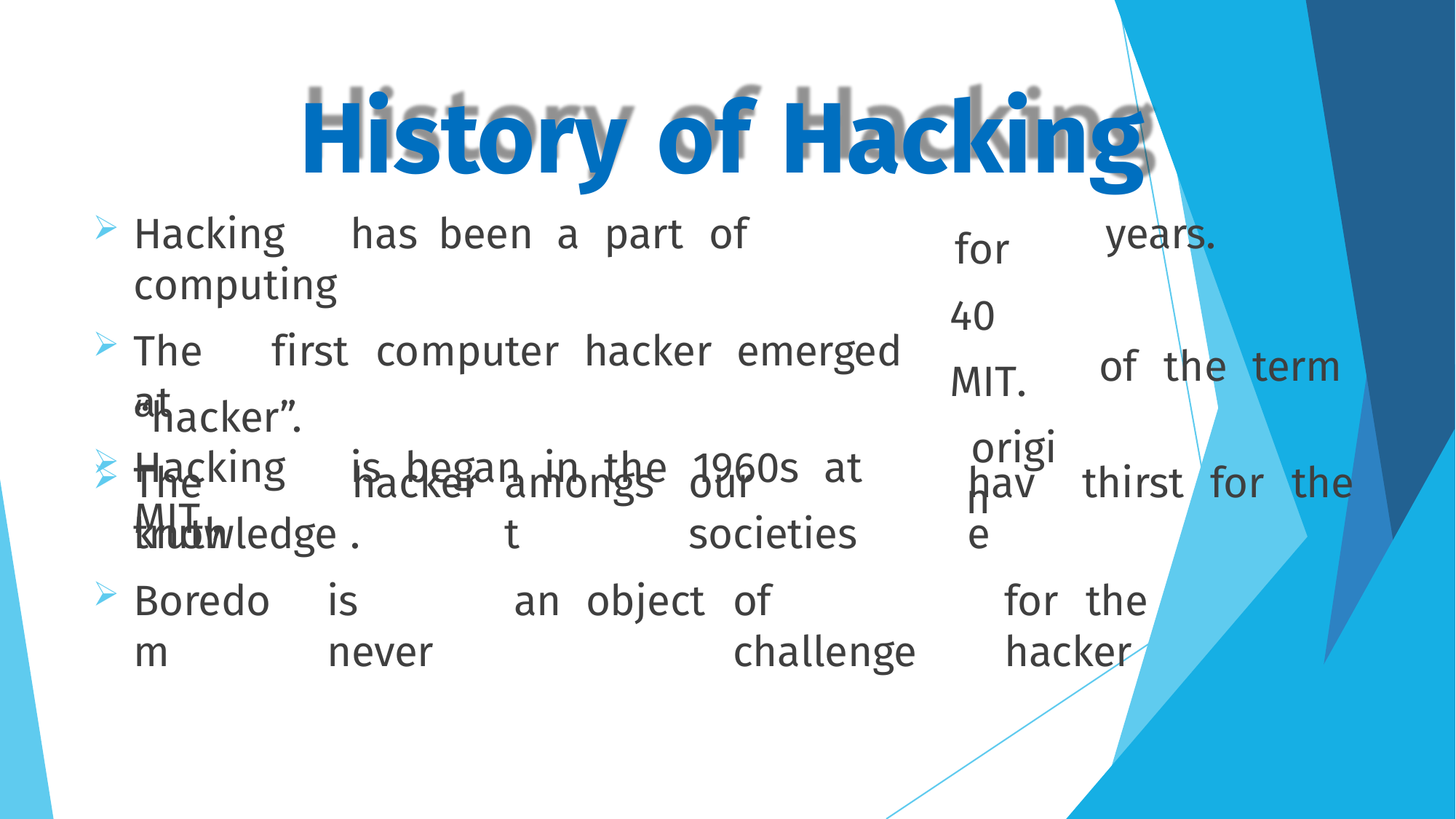

History of Hacking
Hacking	has	been	a	part	of	computing
The	first	computer	hacker	emerged	at
Hacking	is	began	in	the	1960s	at	MIT ,
for	40 MIT.
origin
years.
of	the	term
“hacker”.
The	truth
hacker
amongst
our	societies
have
thirst
for	the
knowledge .
Boredom
is	never
an	object
of	challenge
for	the	hacker